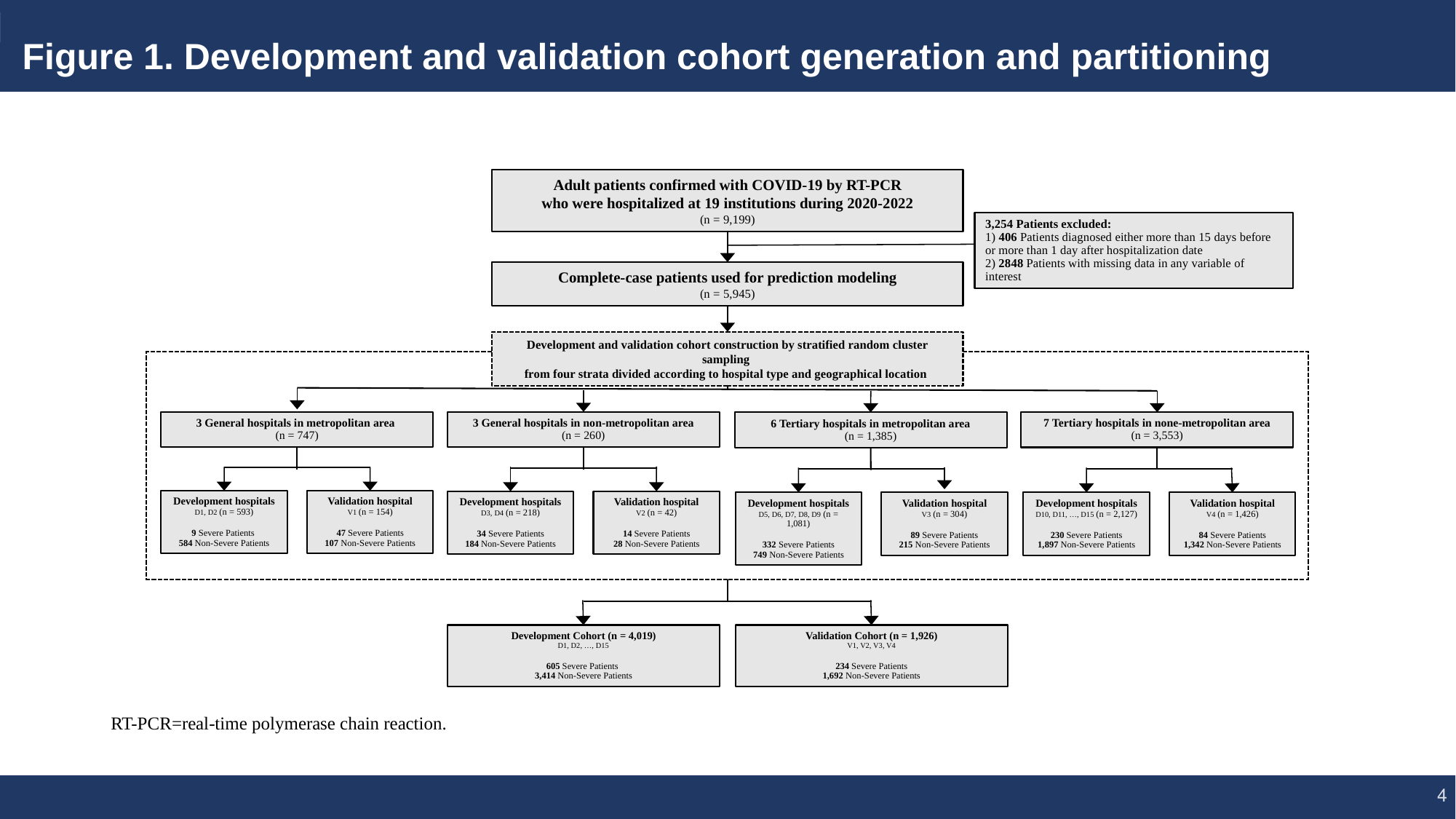

Figure 1. Development and validation cohort generation and partitioning

Adult patients confirmed with COVID-19 by RT-PCR
who were hospitalized at 19 institutions during 2020-2022
(n = 9,199)
3,254 Patients excluded:
1) 406 Patients diagnosed either more than 15 days before or more than 1 day after hospitalization date
2) 2848 Patients with missing data in any variable of interest
Complete-case patients used for prediction modeling
(n = 5,945)
Development and validation cohort construction by stratified random cluster sampling
from four strata divided according to hospital type and geographical location

3 General hospitals in metropolitan area
(n = 747)
3 General hospitals in non-metropolitan area
(n = 260)
7 Tertiary hospitals in none-metropolitan area
(n = 3,553)
6 Tertiary hospitals in metropolitan area
(n = 1,385)
Development hospitals
D1, D2 (n = 593)

9 Severe Patients
584 Non-Severe Patients
Validation hospital
V1 (n = 154)

47 Severe Patients
107 Non-Severe Patients
Development hospitals
D3, D4 (n = 218)

34 Severe Patients
184 Non-Severe Patients
Validation hospital
V2 (n = 42)

14 Severe Patients
28 Non-Severe Patients
Development hospitals
D5, D6, D7, D8, D9 (n = 1,081)

332 Severe Patients
749 Non-Severe Patients
Validation hospital
V3 (n = 304)

89 Severe Patients
215 Non-Severe Patients
Development hospitals
D10, D11, …, D15 (n = 2,127)

230 Severe Patients
1,897 Non-Severe Patients
Validation hospital
V4 (n = 1,426)

84 Severe Patients
1,342 Non-Severe Patients
Development Cohort (n = 4,019)
D1, D2, …, D15

605 Severe Patients
3,414 Non-Severe Patients
Validation Cohort (n = 1,926)
V1, V2, V3, V4

234 Severe Patients
1,692 Non-Severe Patients
RT-PCR=real-time polymerase chain reaction.
4